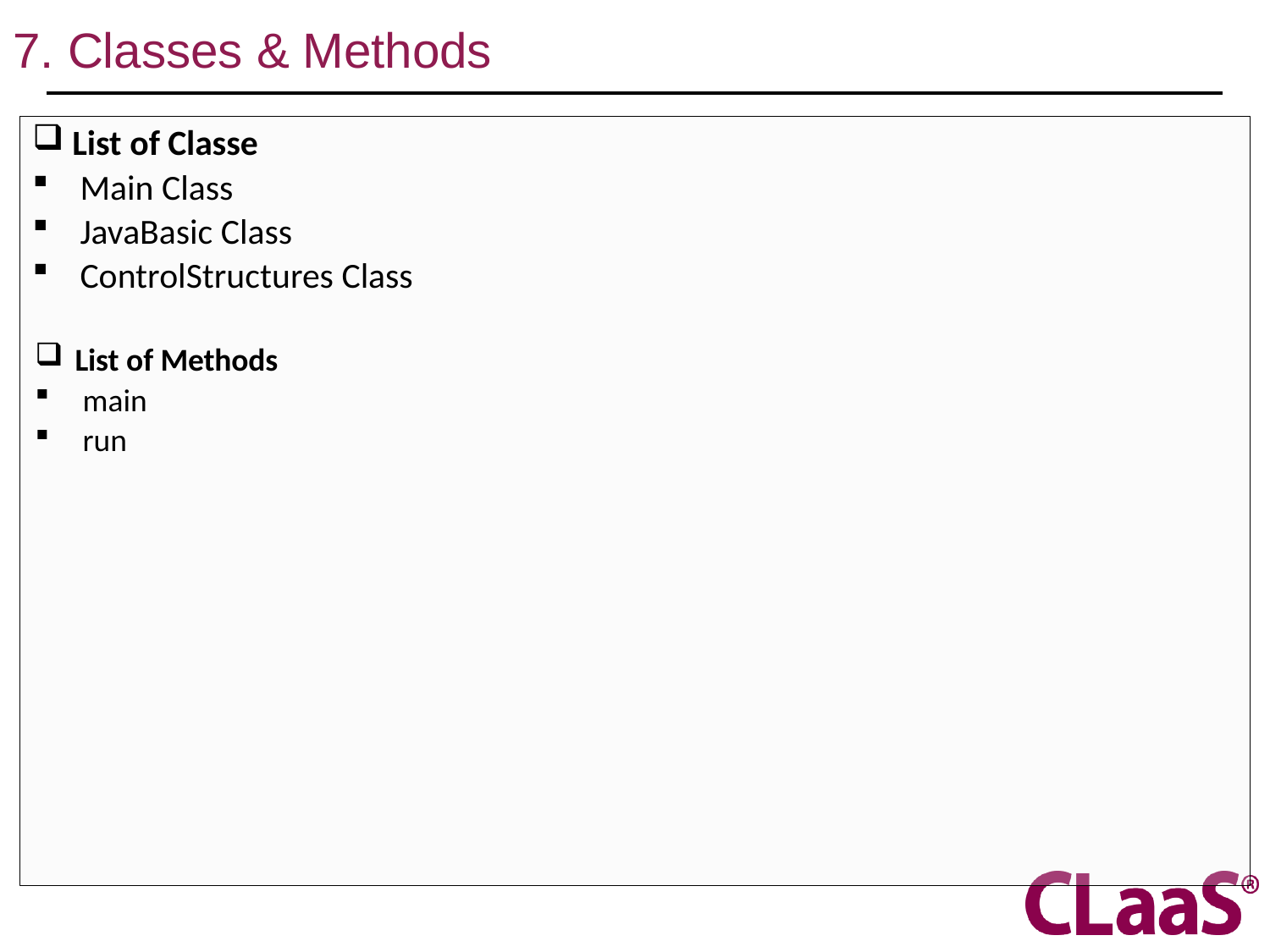

# 7. Classes & Methods

List of Classe
Main Class
JavaBasic Class
ControlStructures Class
List of Methods
main
run